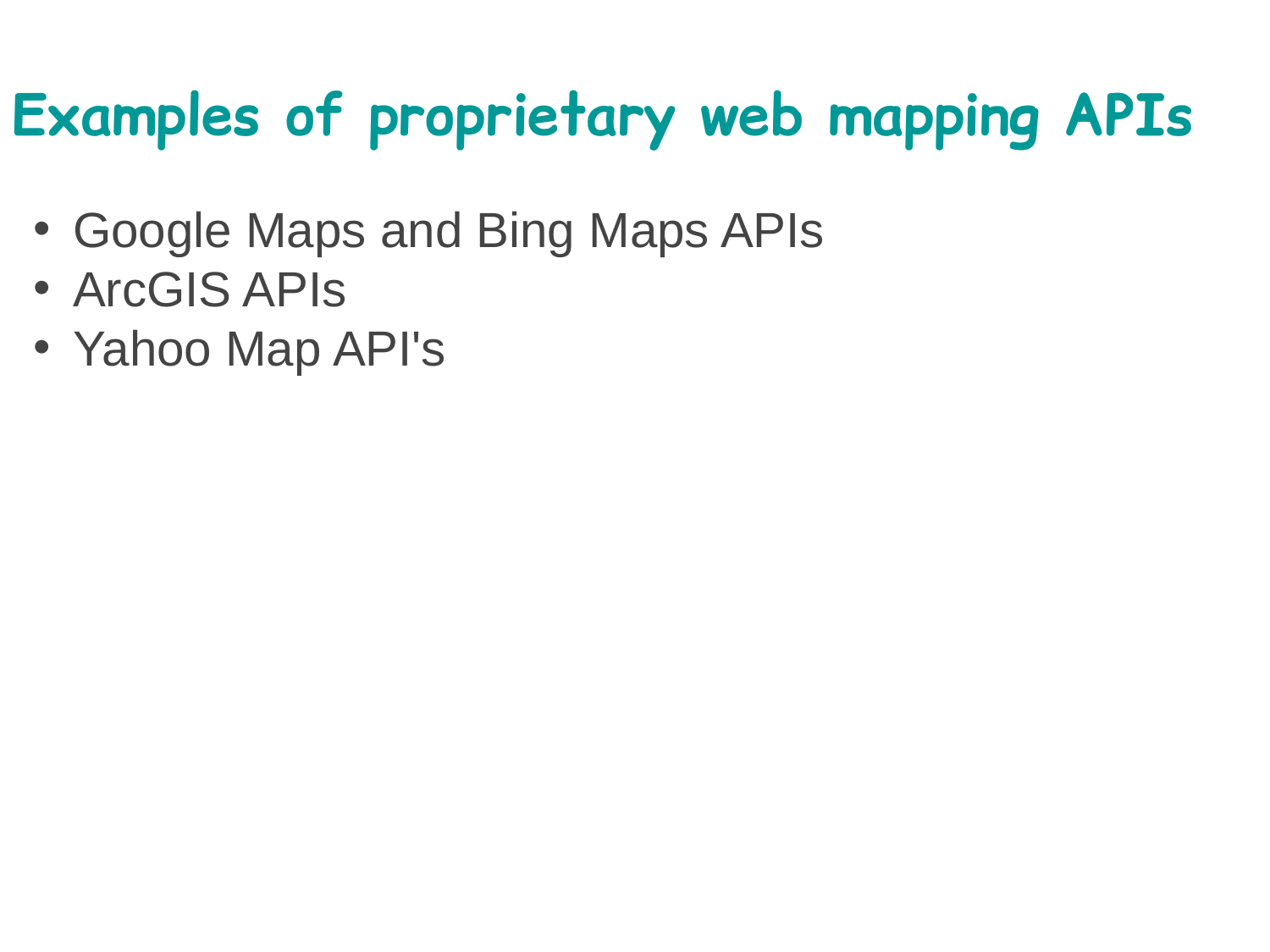

Examples of proprietary web mapping APIs
Google Maps and Bing Maps APIs
ArcGIS APIs
Yahoo Map API's